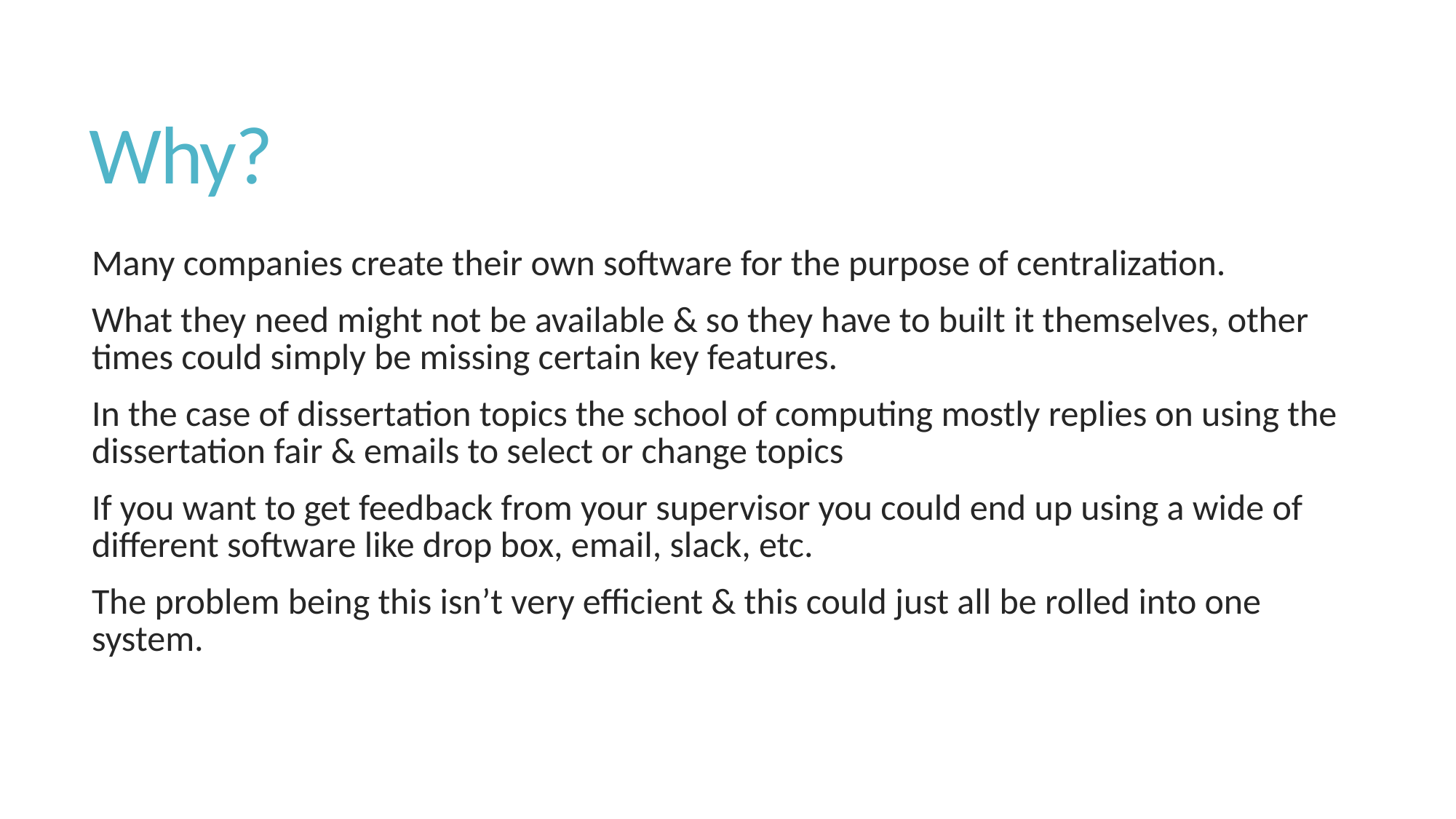

# Why?
Many companies create their own software for the purpose of centralization.
What they need might not be available & so they have to built it themselves, other times could simply be missing certain key features.
In the case of dissertation topics the school of computing mostly replies on using the dissertation fair & emails to select or change topics
If you want to get feedback from your supervisor you could end up using a wide of different software like drop box, email, slack, etc.
The problem being this isn’t very efficient & this could just all be rolled into one system.